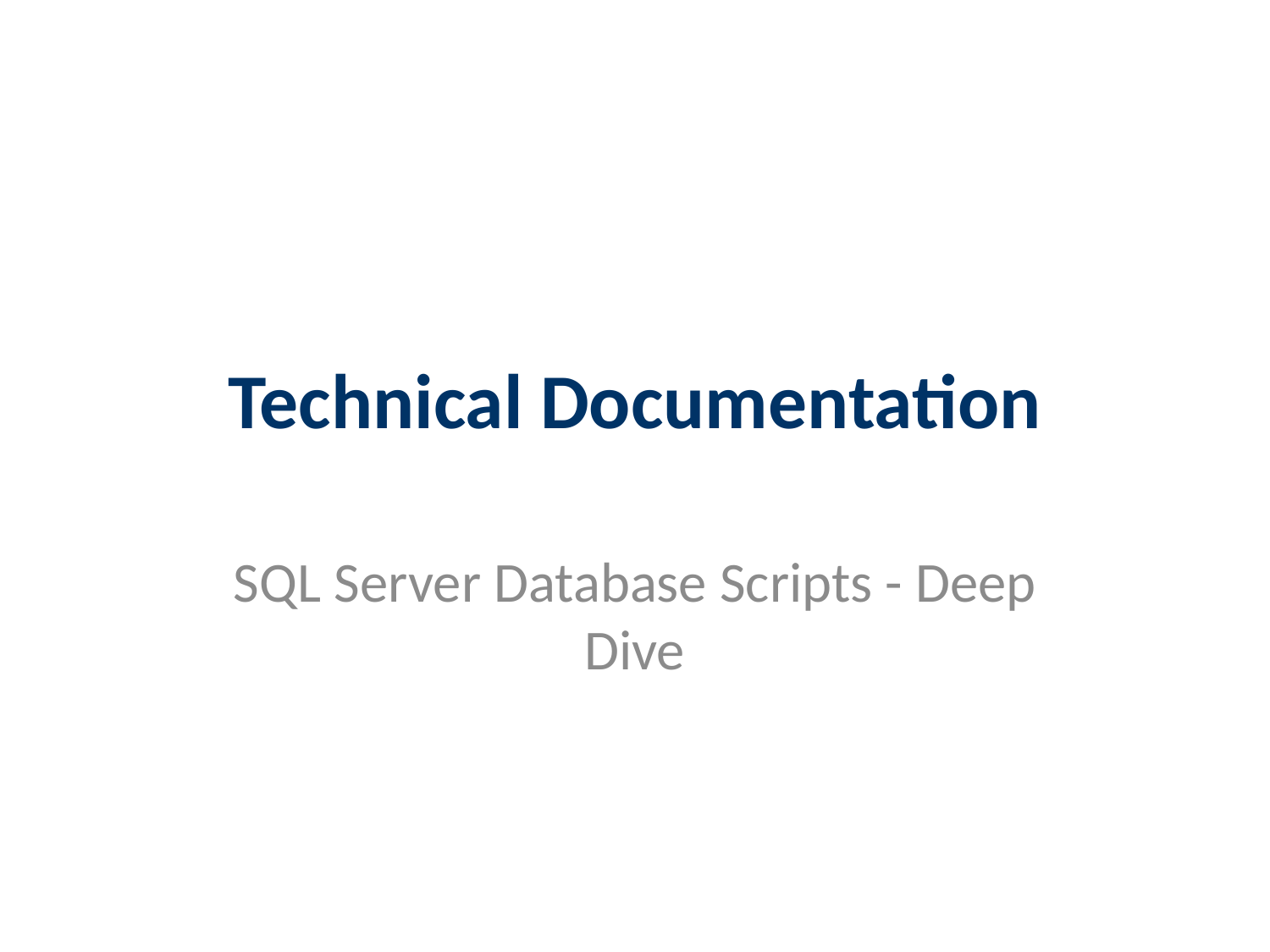

# Technical Documentation
SQL Server Database Scripts - Deep Dive